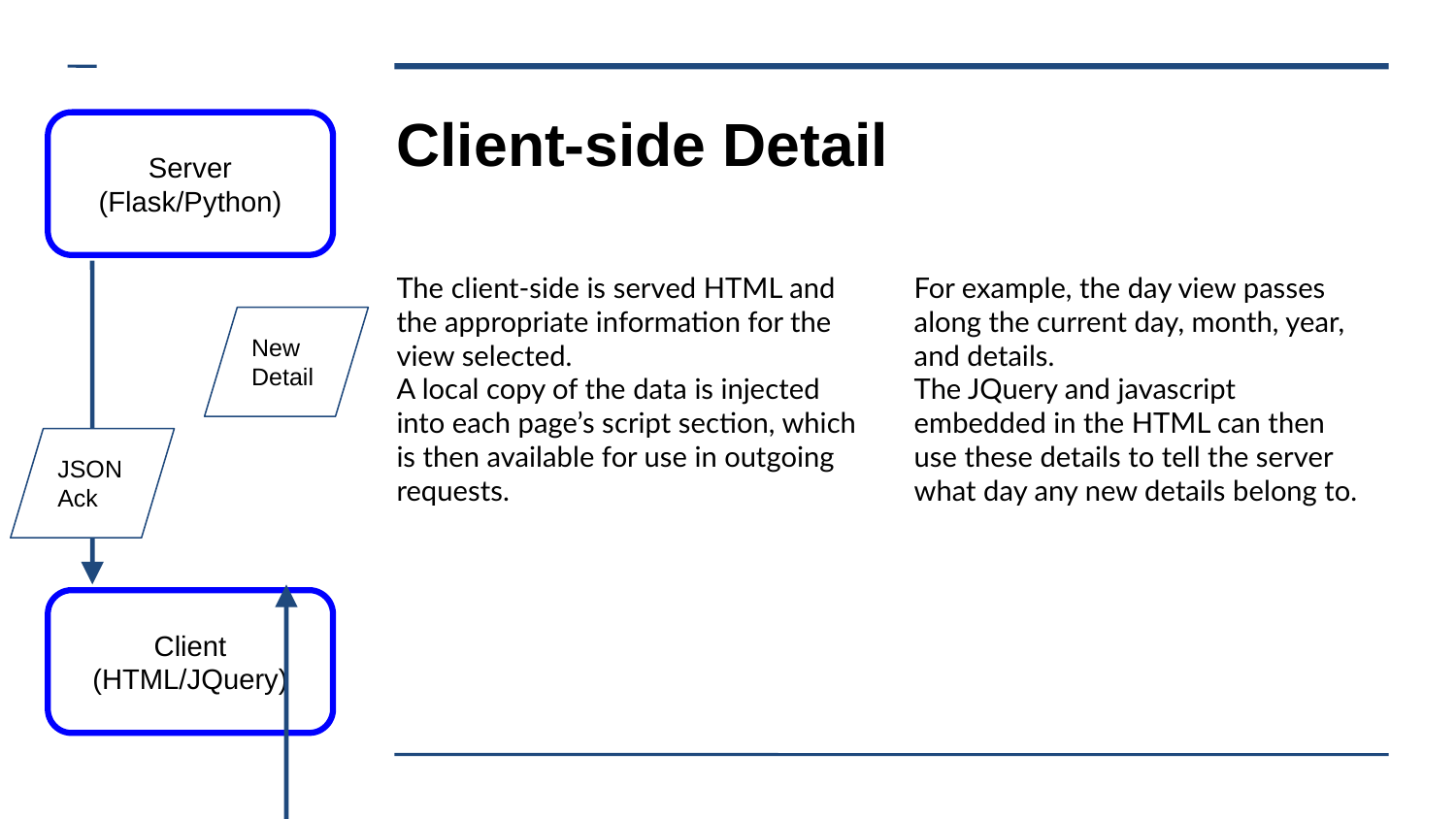

Client-side Detail
Server (Flask/Python)
The client-side is served HTML and the appropriate information for the view selected.
A local copy of the data is injected into each page’s script section, which is then available for use in outgoing requests.
For example, the day view passes along the current day, month, year, and details.
The JQuery and javascript embedded in the HTML can then use these details to tell the server what day any new details belong to.

New
Detail
JSON Ack

Client
(HTML/JQuery)